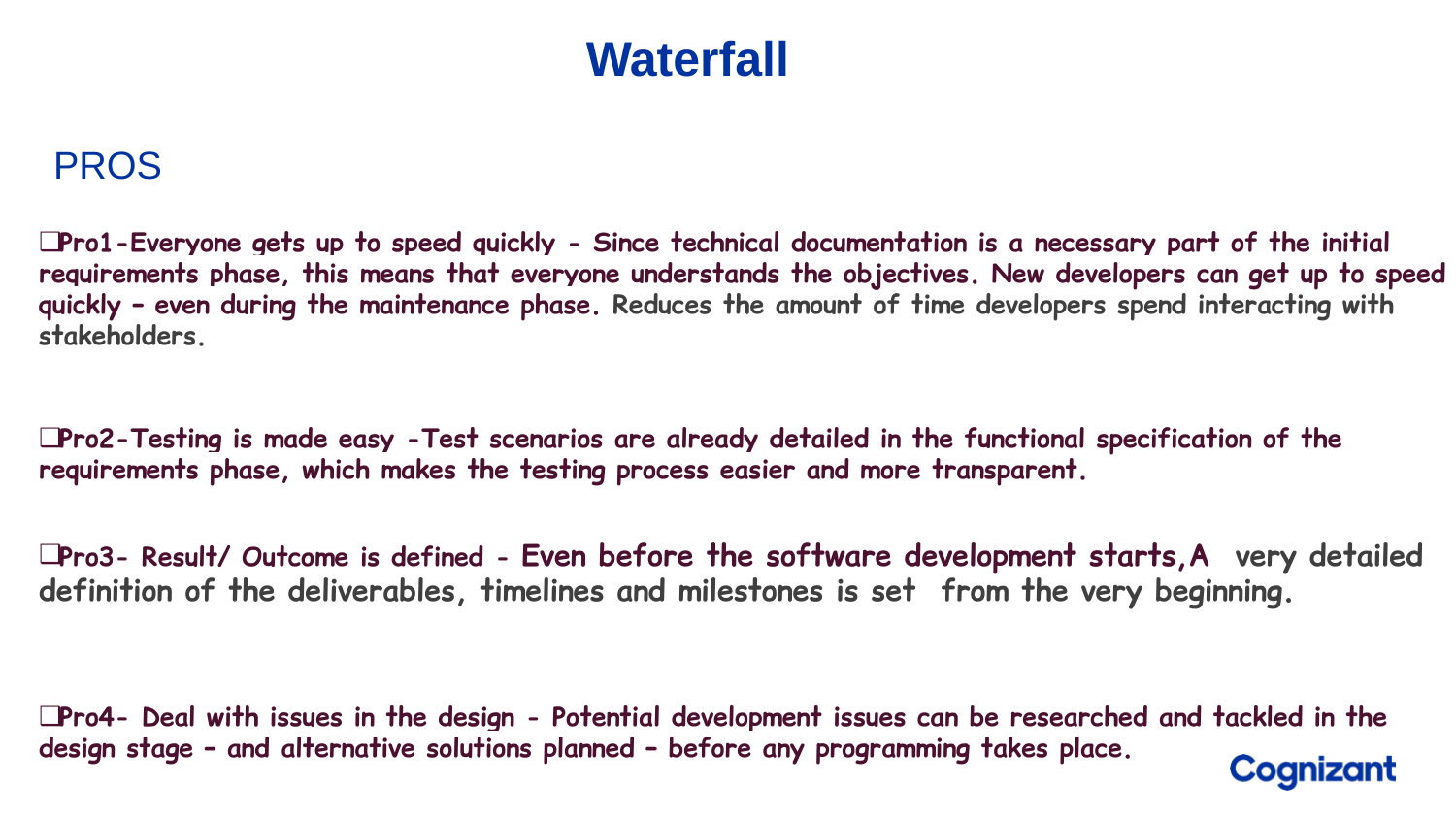

# Waterfall
PROS
Pro1-Everyone gets up to speed quickly - Since technical documentation is a necessary part of the initial requirements phase, this means that everyone understands the objectives. New developers can get up to speed quickly – even during the maintenance phase. Reduces the amount of time developers spend interacting with stakeholders.

Pro2-Testing is made easy -Test scenarios are already detailed in the functional specification of the requirements phase, which makes the testing process easier and more transparent.

Pro3- Result/ Outcome is defined - Even before the software development starts,A  very detailed definition of the deliverables, timelines and milestones is set  from the very beginning.

Pro4- Deal with issues in the design - Potential development issues can be researched and tackled in the design stage – and alternative solutions planned – before any programming takes place.